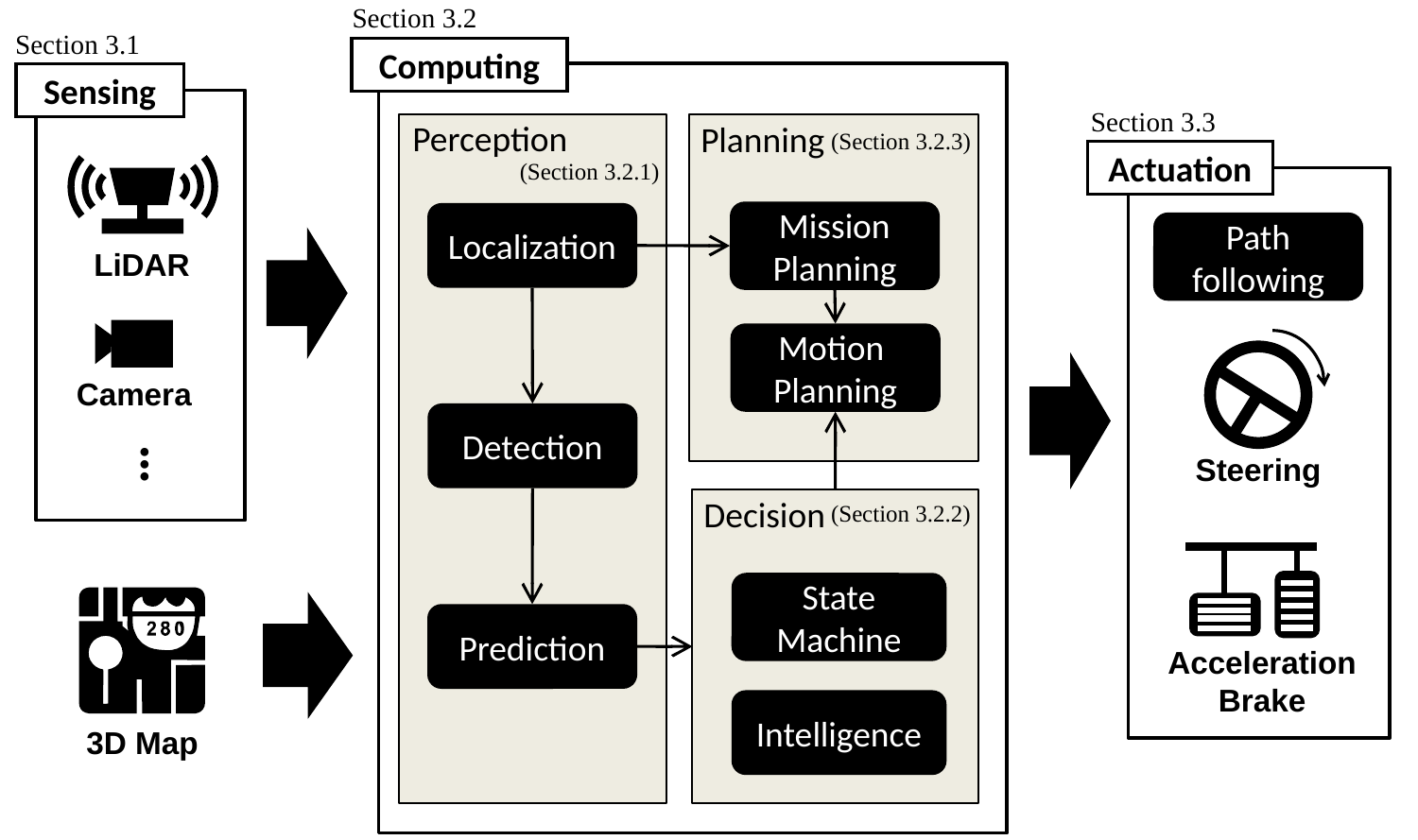

Section 3.2
Section 3.1
Sensing

LiDAR

Camera
…
Computing

Section 3.3
Perception
Planning
(Section 3.2.3)
Actuation
(Section 3.2.1)

Mission Planning
Motion  Planning
Localization
Path following

Detection
Steering
Decision
(Section 3.2.2)

State Machine
Intelligence

3D Map

Prediction
Acceleration
Brake